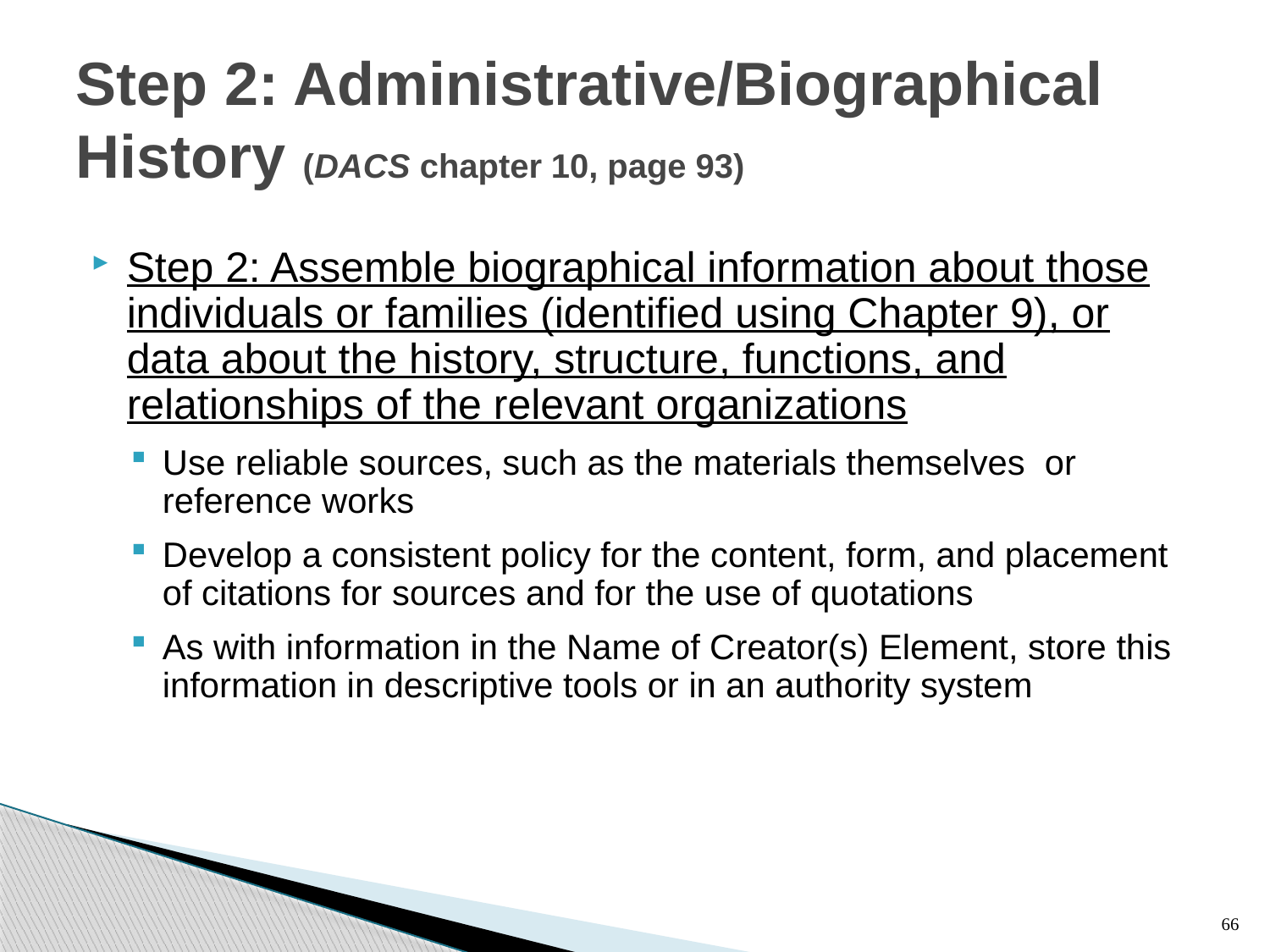

# Step 2: Administrative/Biographical History (DACS chapter 10, page 93)
Step 2: Assemble biographical information about those individuals or families (identified using Chapter 9), or data about the history, structure, functions, and relationships of the relevant organizations
Use reliable sources, such as the materials themselves  or reference works
Develop a consistent policy for the content, form, and placement of citations for sources and for the use of quotations
As with information in the Name of Creator(s) Element, store this information in descriptive tools or in an authority system
66